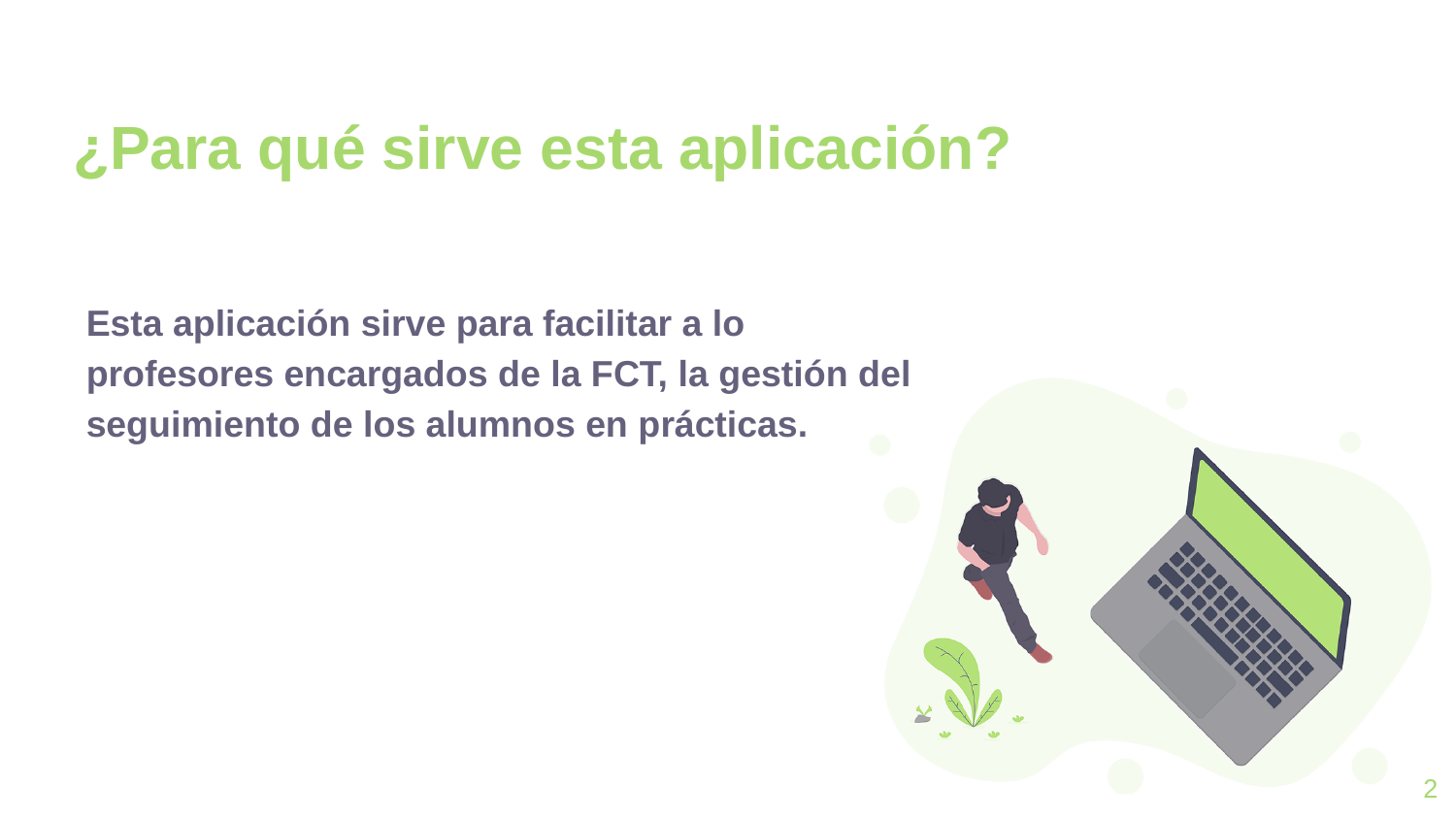

# ¿Para qué sirve esta aplicación?
Esta aplicación sirve para facilitar a lo profesores encargados de la FCT, la gestión del seguimiento de los alumnos en prácticas.
2